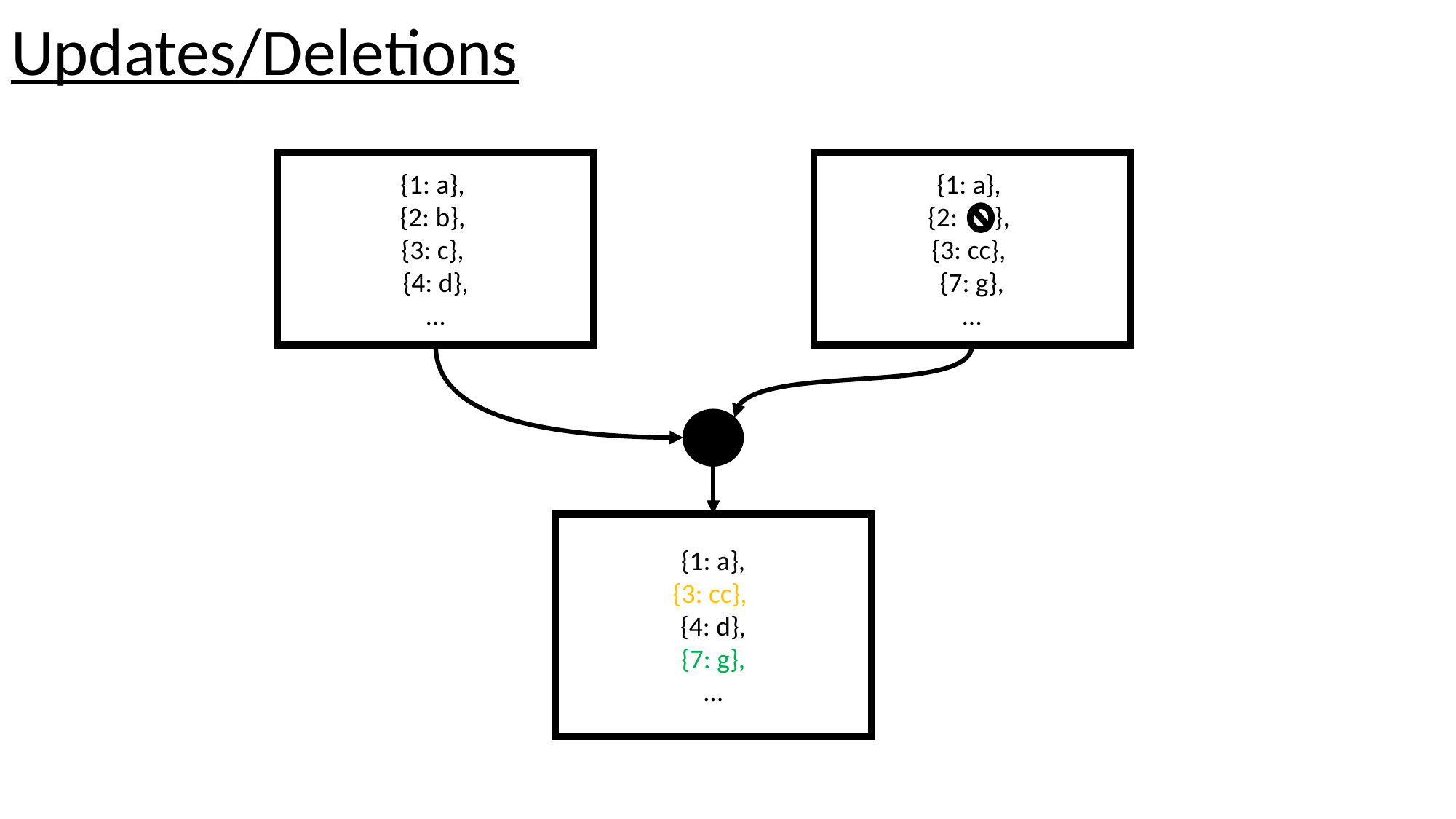

# Updates/Deletions
{1: a},
{2:      },
{3: cc},
{7: g},
…
{1: a},
{2: b},
{3: c},
{4: d},
…

{1: a},
{3: cc},
{4: d},
{7: g},
…